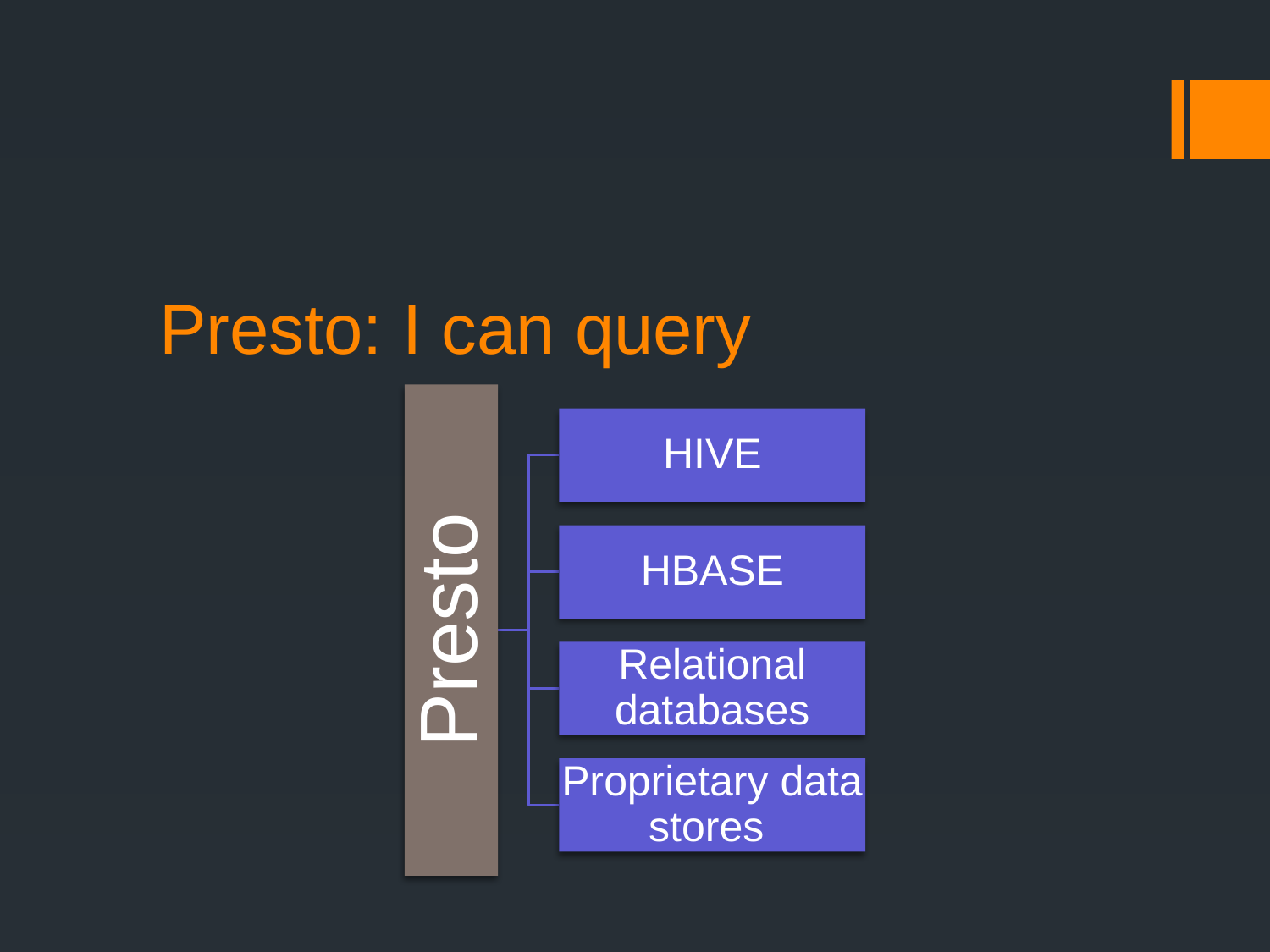

# Presto: I can query

Presto
HIVE
HBASE
Relational databases
Proprietary data stores